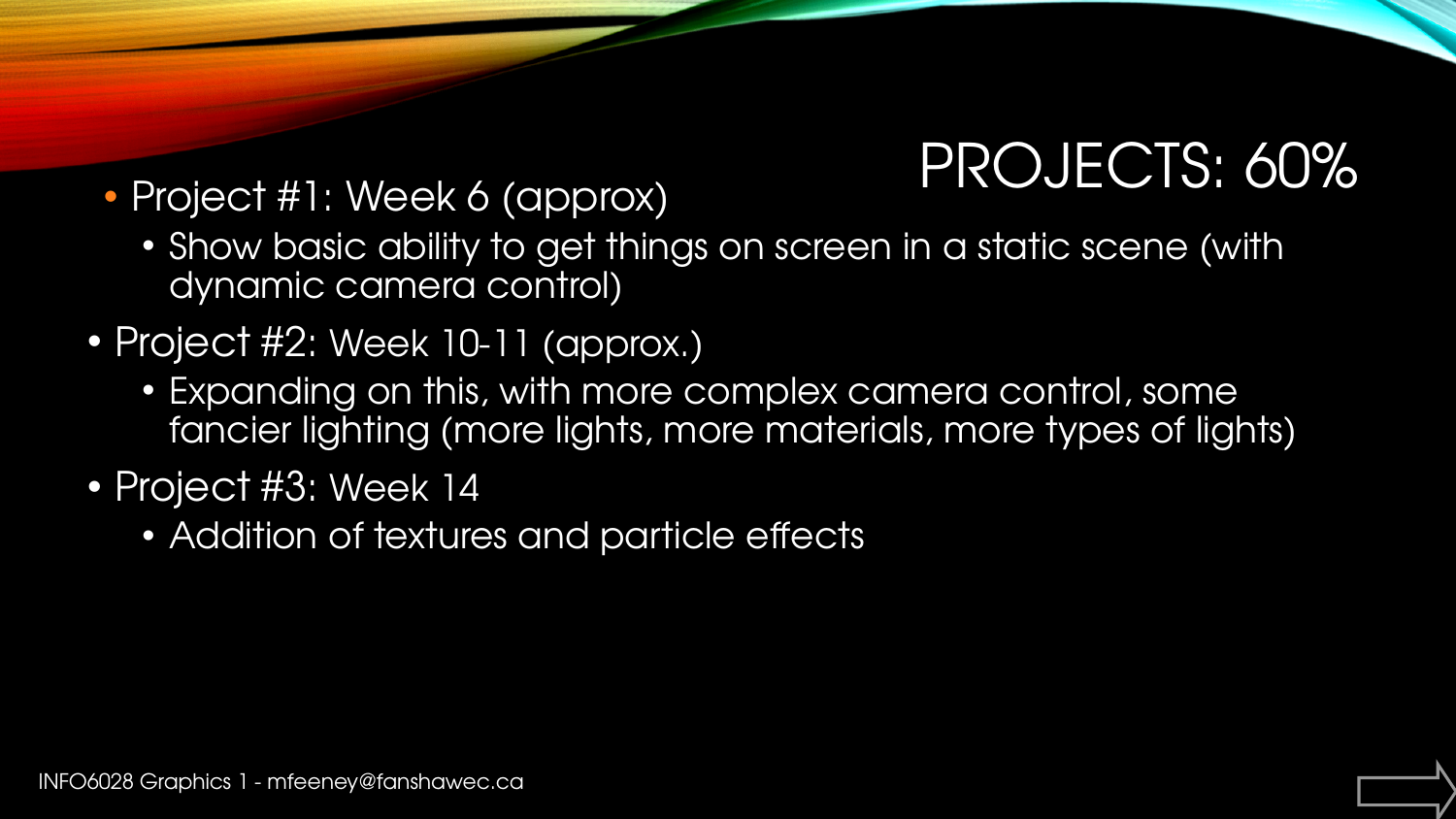

# Projects: 60%
Project #1: Week 6 (approx)
Show basic ability to get things on screen in a static scene (with dynamic camera control)
Project #2: Week 10-11 (approx.)
Expanding on this, with more complex camera control, some fancier lighting (more lights, more materials, more types of lights)
Project #3: Week 14
Addition of textures and particle effects